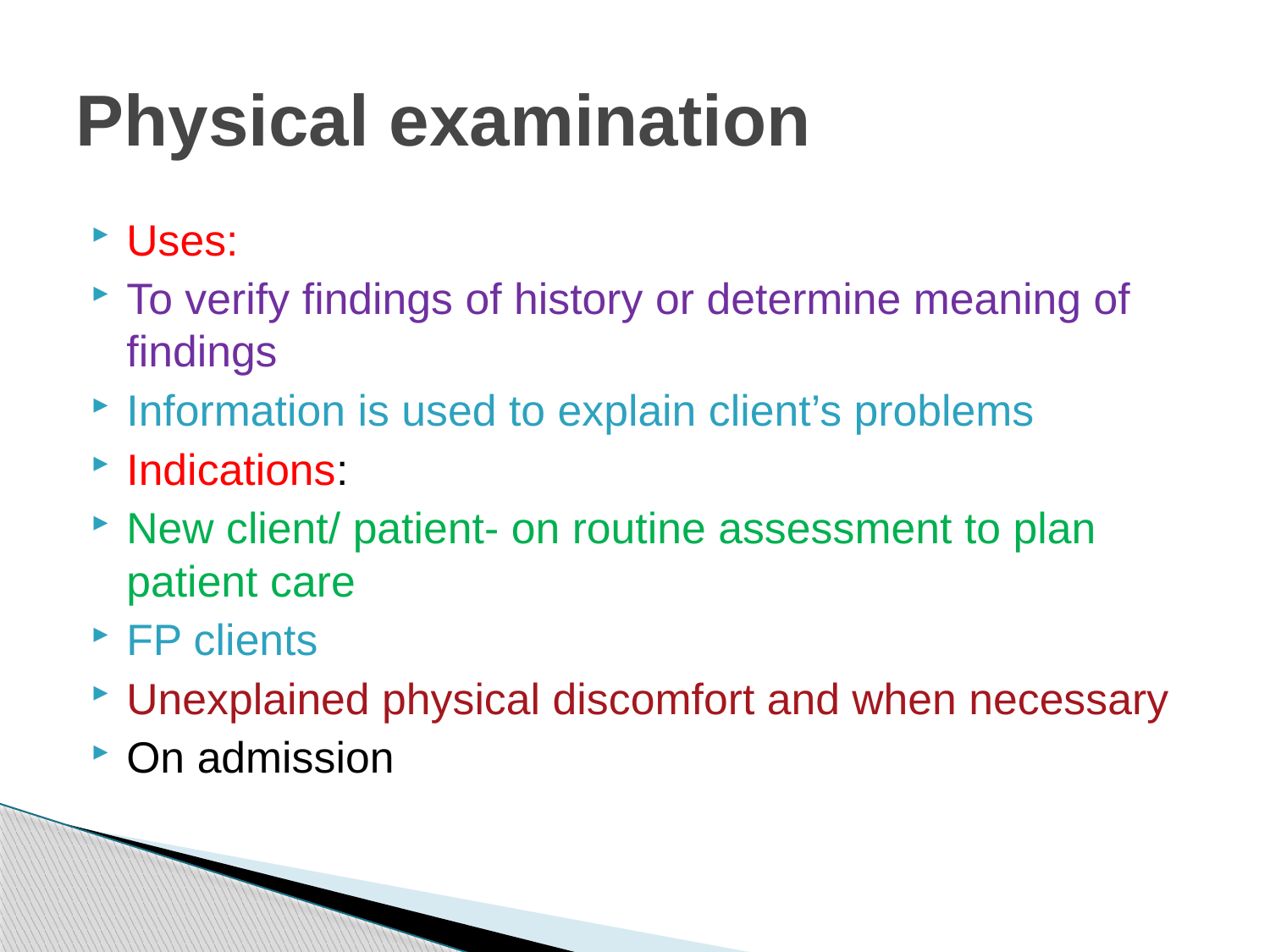

# Physical examination
Uses:
To verify findings of history or determine meaning of findings
Information is used to explain client’s problems
Indications:
New client/ patient- on routine assessment to plan patient care
FP clients
Unexplained physical discomfort and when necessary
On admission